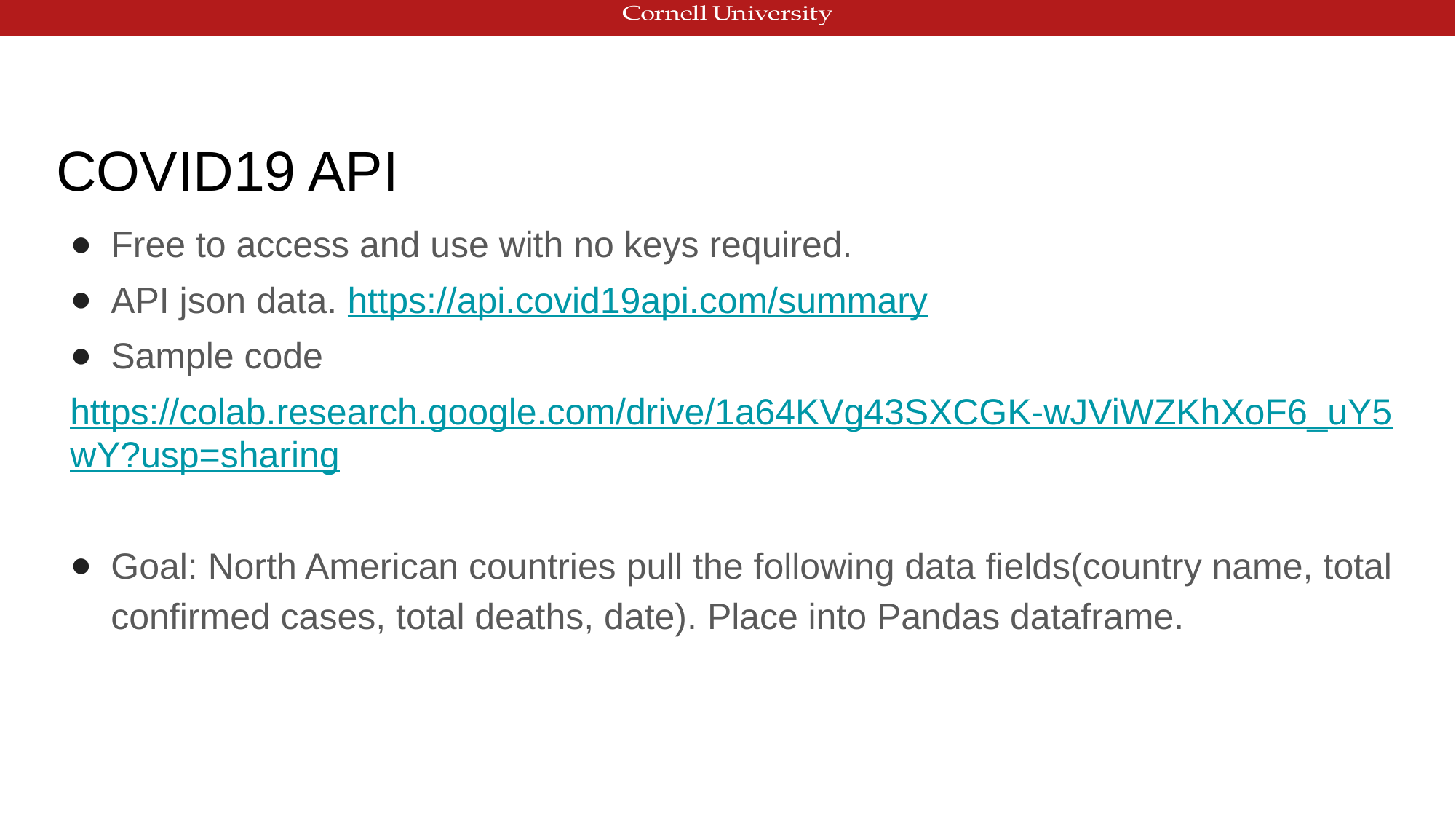

# COVID19 API
Free to access and use with no keys required.
API json data. https://api.covid19api.com/summary
Sample code
https://colab.research.google.com/drive/1a64KVg43SXCGK-wJViWZKhXoF6_uY5wY?usp=sharing

Goal: North American countries pull the following data fields(country name, total confirmed cases, total deaths, date). Place into Pandas dataframe.